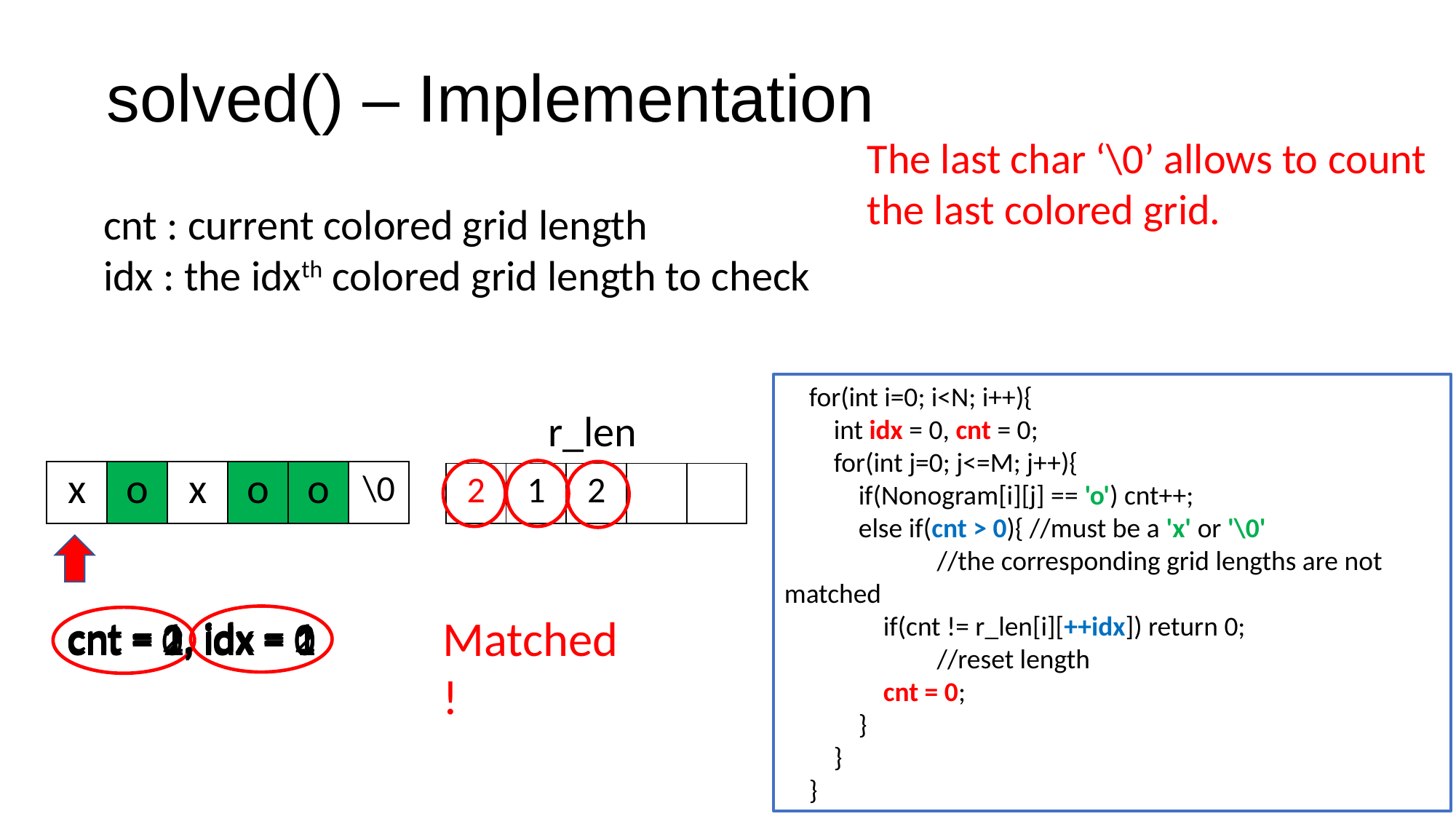

# solved() – Implementation
The last char ‘\0’ allows to count the last colored grid.
cnt : current colored grid length
idx : the idxth colored grid length to check
    for(int i=0; i<N; i++){
        int idx = 0, cnt = 0;
        for(int j=0; j<=M; j++){
            if(Nonogram[i][j] == 'o') cnt++;
            else if(cnt > 0){ //must be a 'x' or '\0'
	       //the corresponding grid lengths are not matched
                if(cnt != r_len[i][++idx]) return 0;
	       //reset length
                cnt = 0;
            }
        }
    }
r_len

| x | o | x | o | o | \0 |
| --- | --- | --- | --- | --- | --- |

| 2 | 1 | 2 |  |  |
| --- | --- | --- | --- | --- |

Matched !
cnt = 1, idx = 1
cnt = 2, idx = 2
cnt = 1, idx = 0

cnt = 1, idx = 1

cnt = 0, idx = 0
cnt = 2, idx = 1